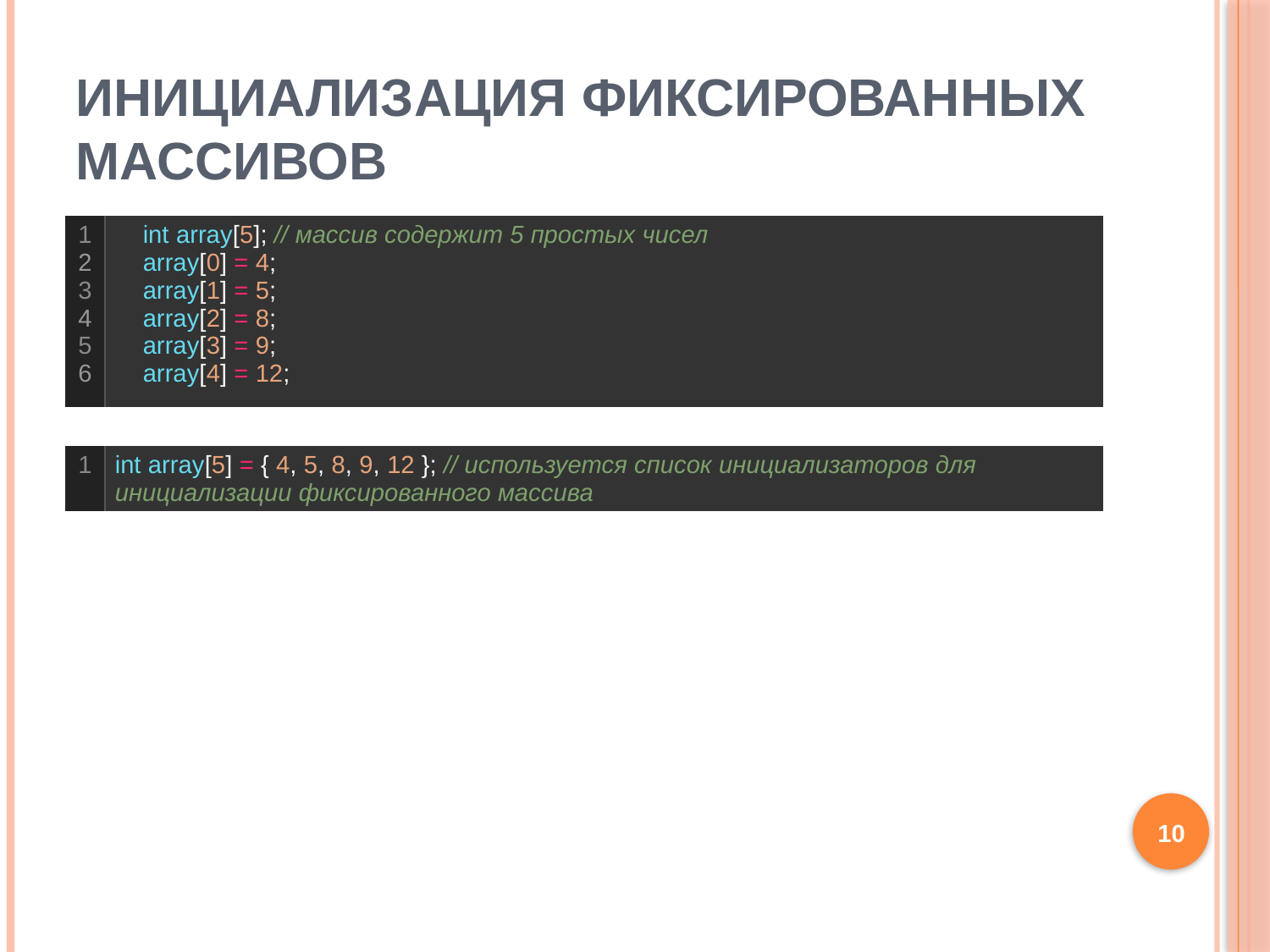

# Инициализация фиксированных массивов
| 1 2 3 4 5 6 | int array[5]; // массив содержит 5 простых чисел     array[0] = 4;     array[1] = 5;     array[2] = 8;     array[3] = 9;     array[4] = 12; |
| --- | --- |
| 1 | int array[5] = { 4, 5, 8, 9, 12 }; // используется список инициализаторов для инициализации фиксированного массива |
| --- | --- |
10